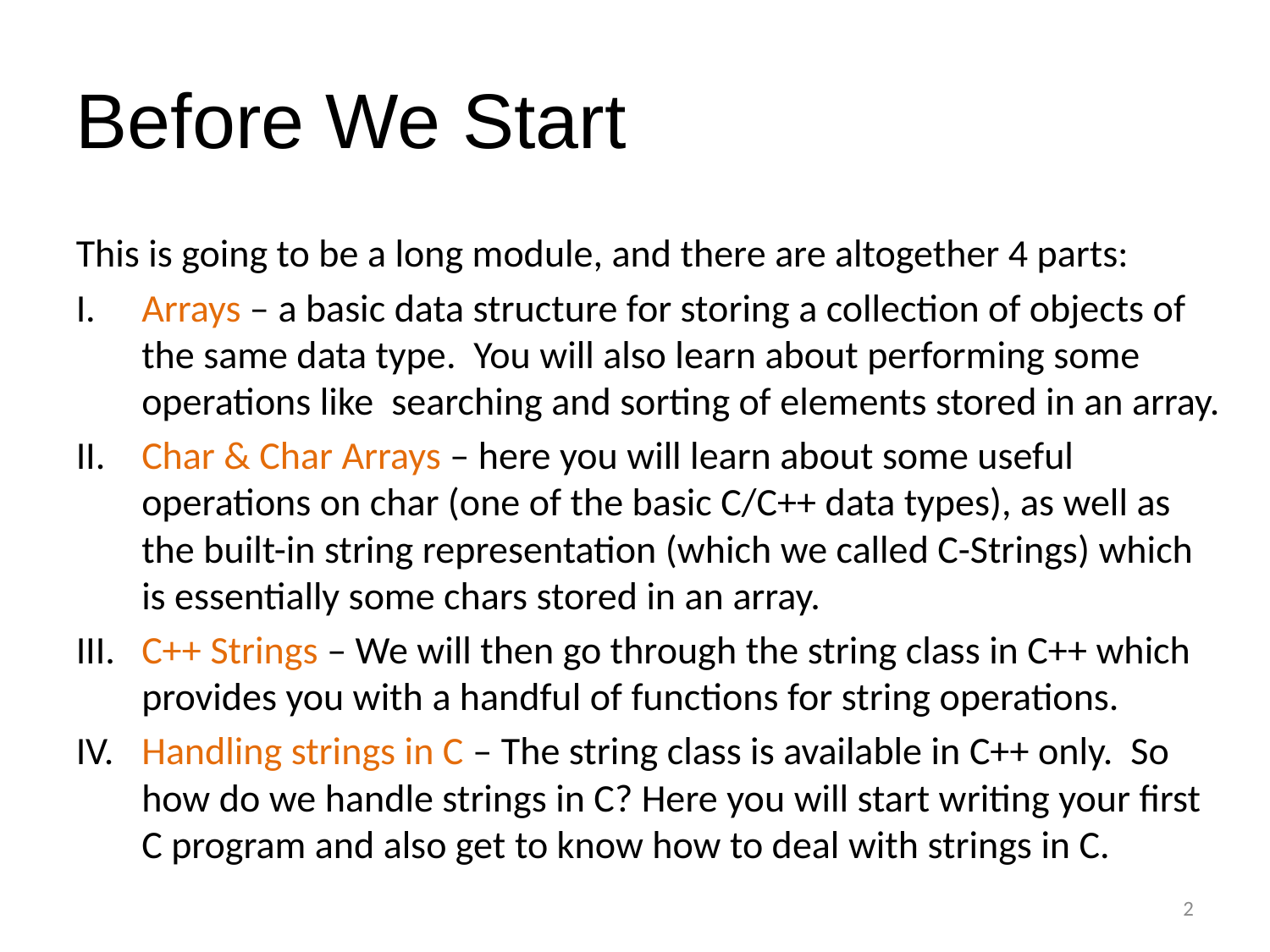

Before We Start
This is going to be a long module, and there are altogether 4 parts:
Arrays – a basic data structure for storing a collection of objects of the same data type.  You will also learn about performing some operations like  searching and sorting of elements stored in an array.
Char & Char Arrays – here you will learn about some useful operations on char (one of the basic C/C++ data types), as well as the built-in string representation (which we called C-Strings) which is essentially some chars stored in an array.
C++ Strings – We will then go through the string class in C++ which provides you with a handful of functions for string operations.
Handling strings in C – The string class is available in C++ only.  So how do we handle strings in C? Here you will start writing your first C program and also get to know how to deal with strings in C.
2